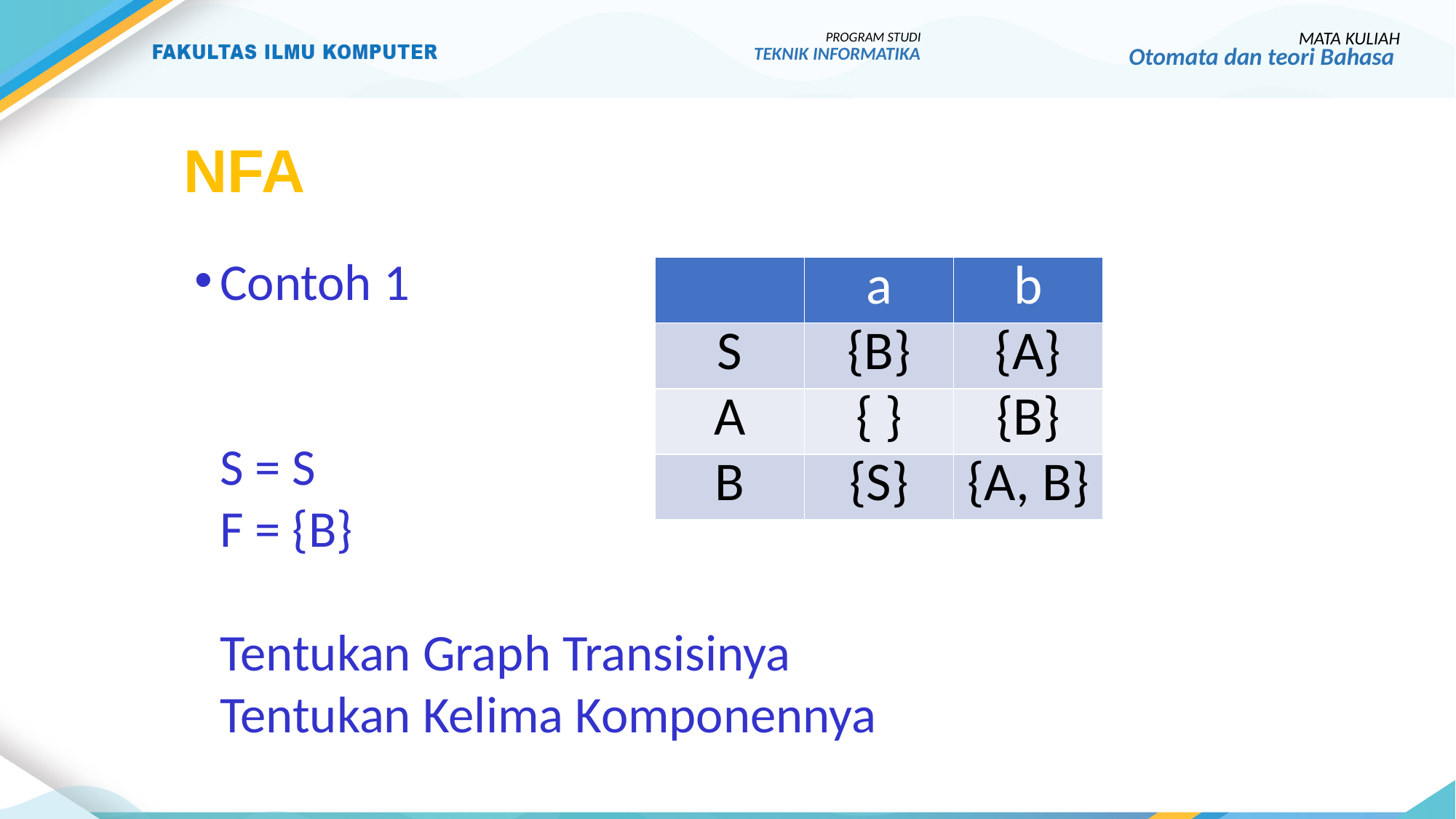

PROGRAM STUDI
TEKNIK INFORMATIKA
MATA KULIAH
Otomata dan teori Bahasa
# nfa
Contoh 1

	S = S
	F = {B}

	Tentukan Graph Transisinya
	Tentukan Kelima Komponennya
|  | a | b |
| --- | --- | --- |
| S | {B} | {A} |
| A | { } | {B} |
| B | {S} | {A, B} |